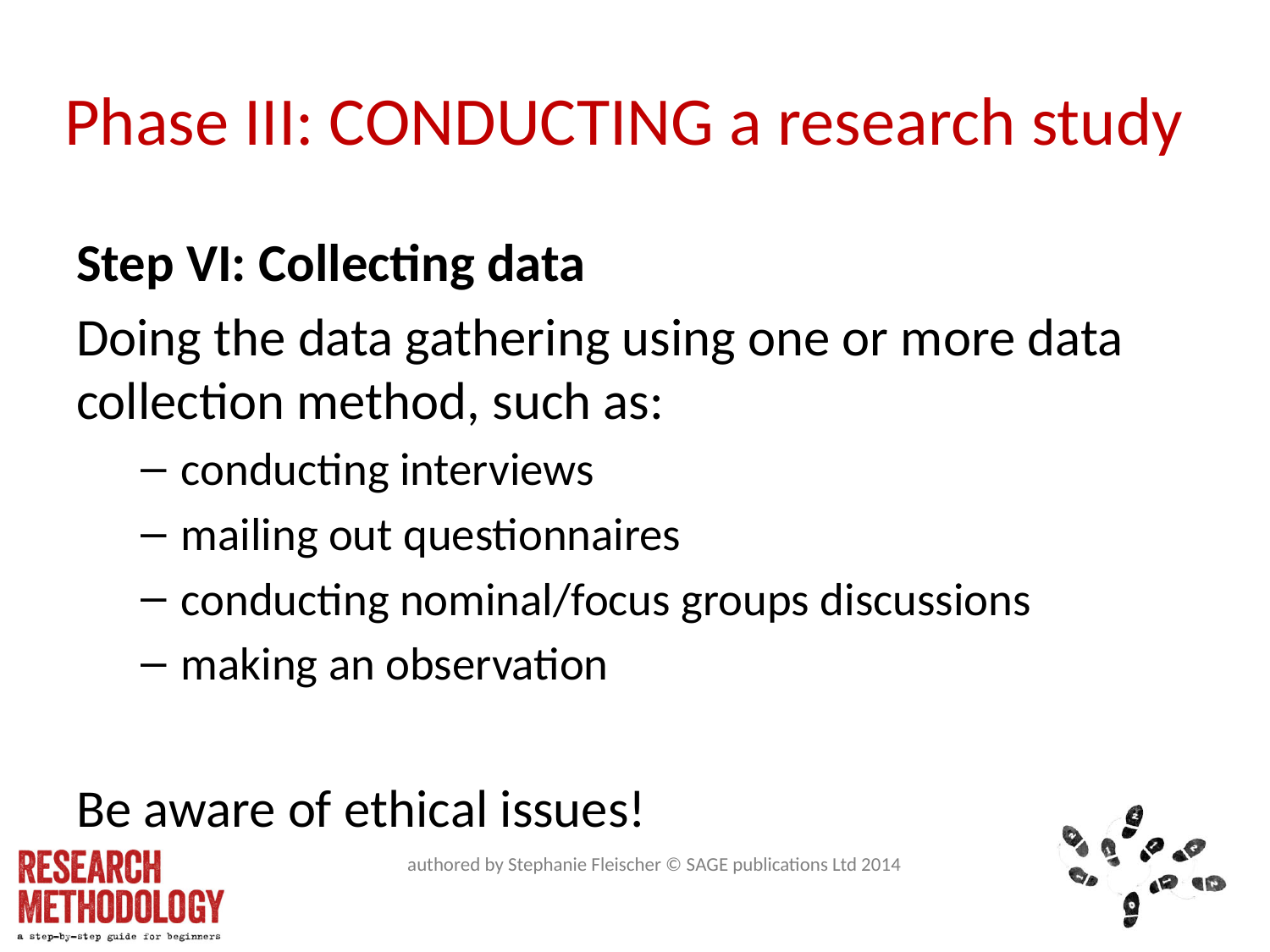

# Phase III: CONDUCTING a research study
Step VI: Collecting data
Doing the data gathering using one or more data collection method, such as:
conducting interviews
mailing out questionnaires
conducting nominal/focus groups discussions
making an observation

Be aware of ethical issues!
authored by Stephanie Fleischer © SAGE publications Ltd 2014